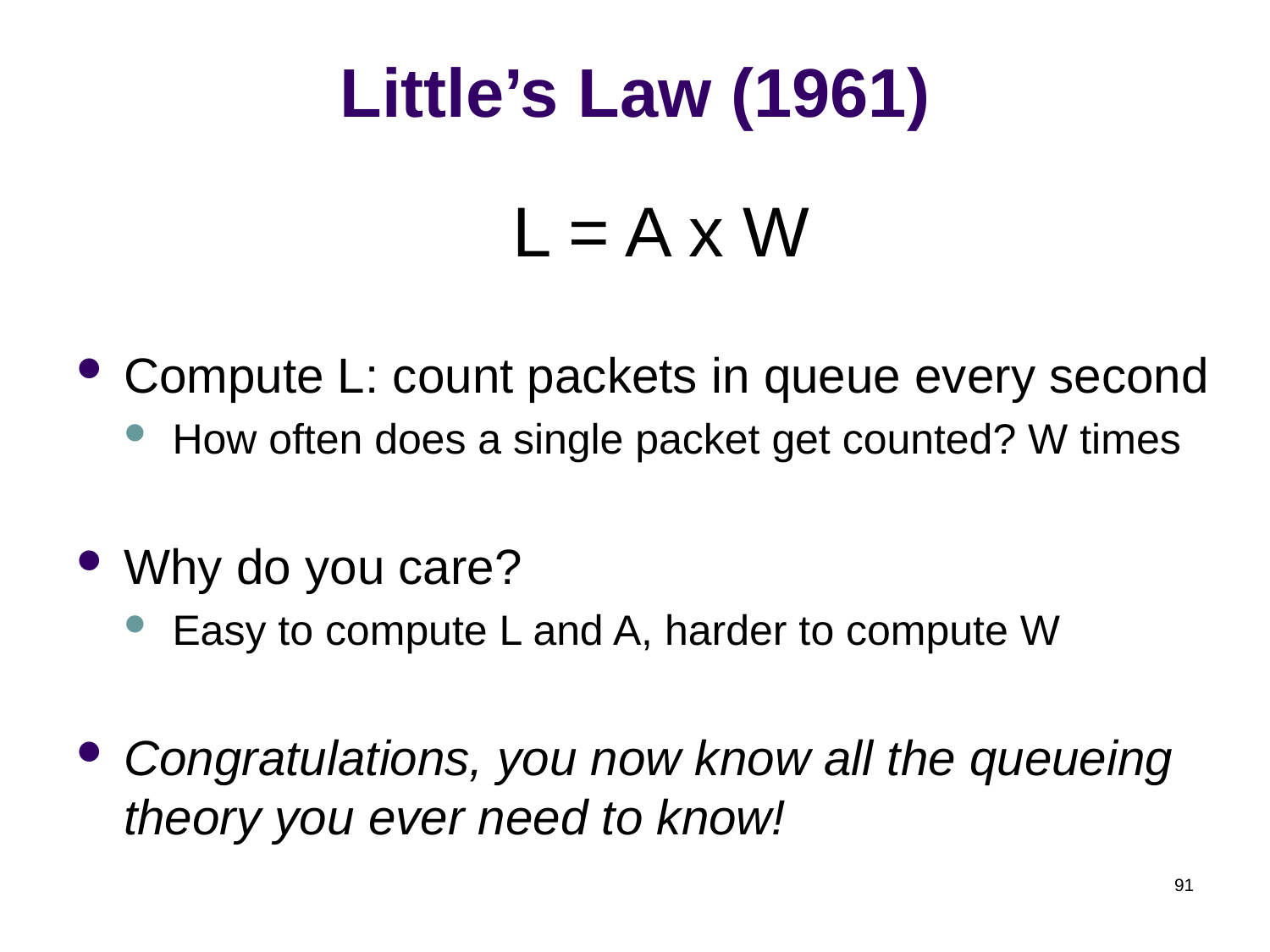

# Little’s Law (1961)
L = A x W

Compute L: count packets in queue every second
How often does a single packet get counted? W times

Why do you care?
Easy to compute L and A, harder to compute W

Congratulations, you now know all the queueing theory you ever need to know!

91